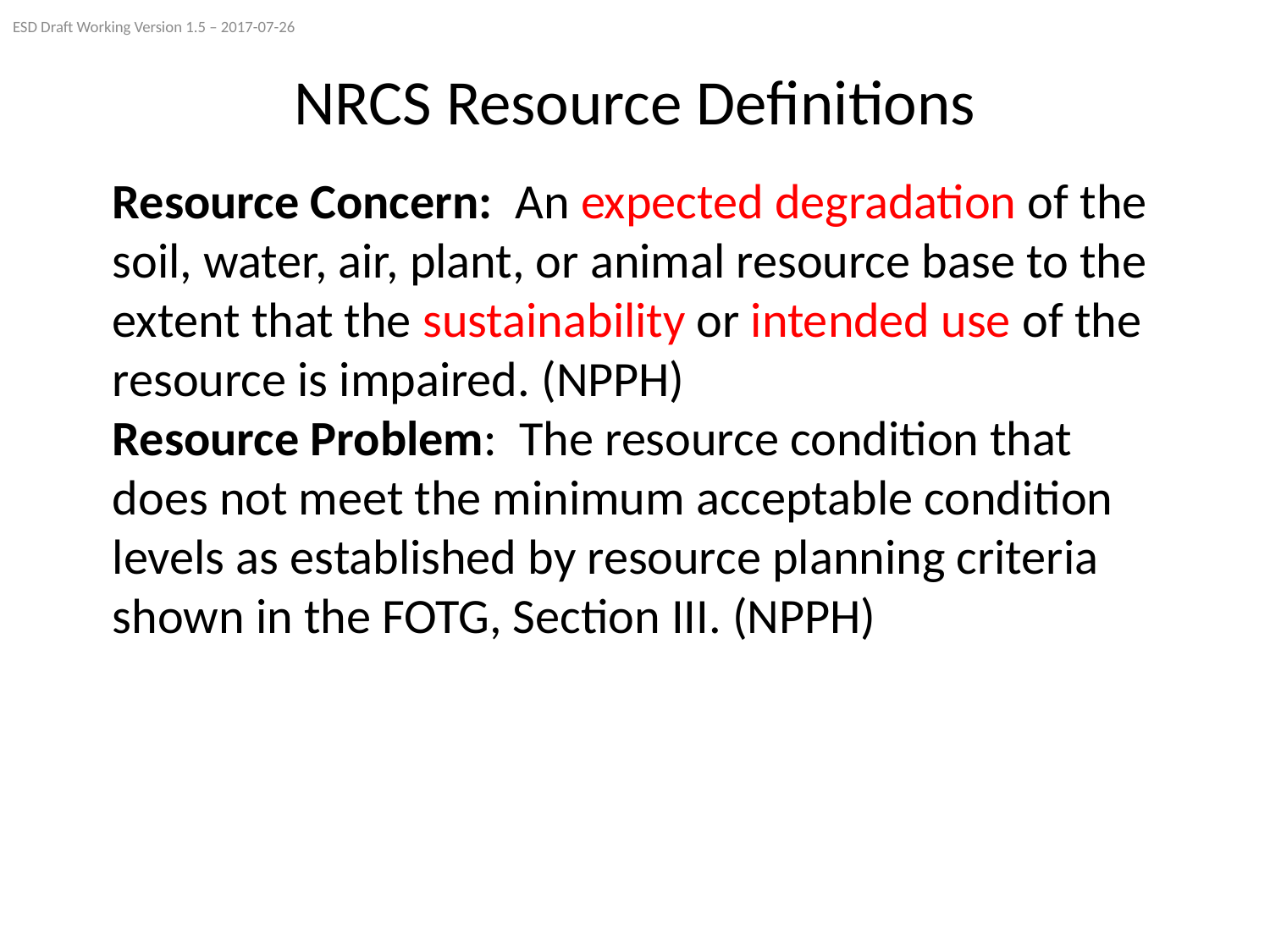

ESD Draft Working Version 1.5 – 2017-07-26
# NRCS Resource Definitions
Resource Concern:  An expected degradation of the soil, water, air, plant, or animal resource base to the extent that the sustainability or intended use of the resource is impaired. (NPPH)
Resource Problem:  The resource condition that does not meet the minimum acceptable condition levels as established by resource planning criteria shown in the FOTG, Section III. (NPPH)